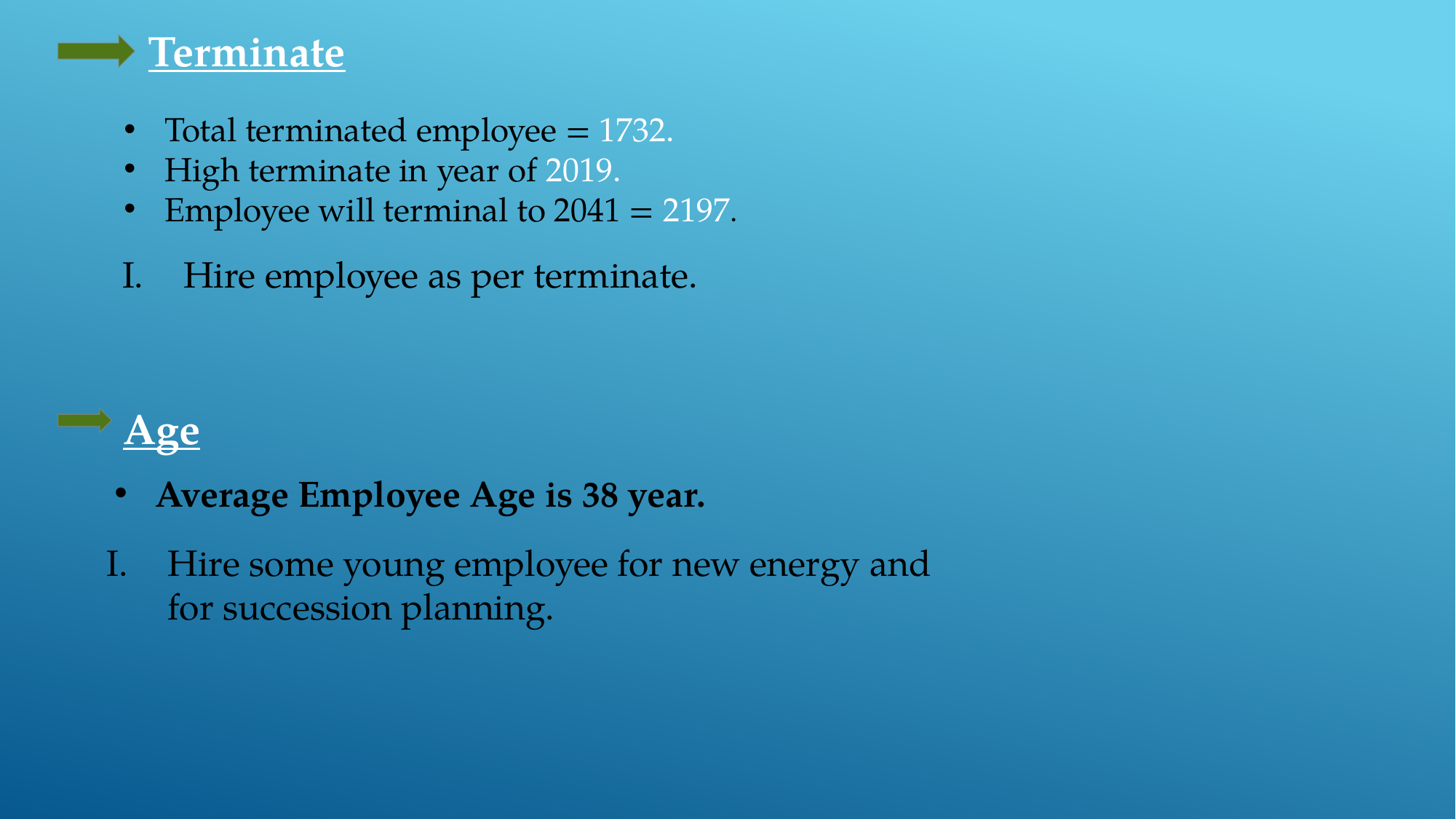

Terminate

Total terminated employee = 1732.
High terminate in year of 2019.
Employee will terminal to 2041 = 2197.
Hire employee as per terminate.
Age

Average Employee Age is 38 year.
Hire some young employee for new energy and for succession planning.